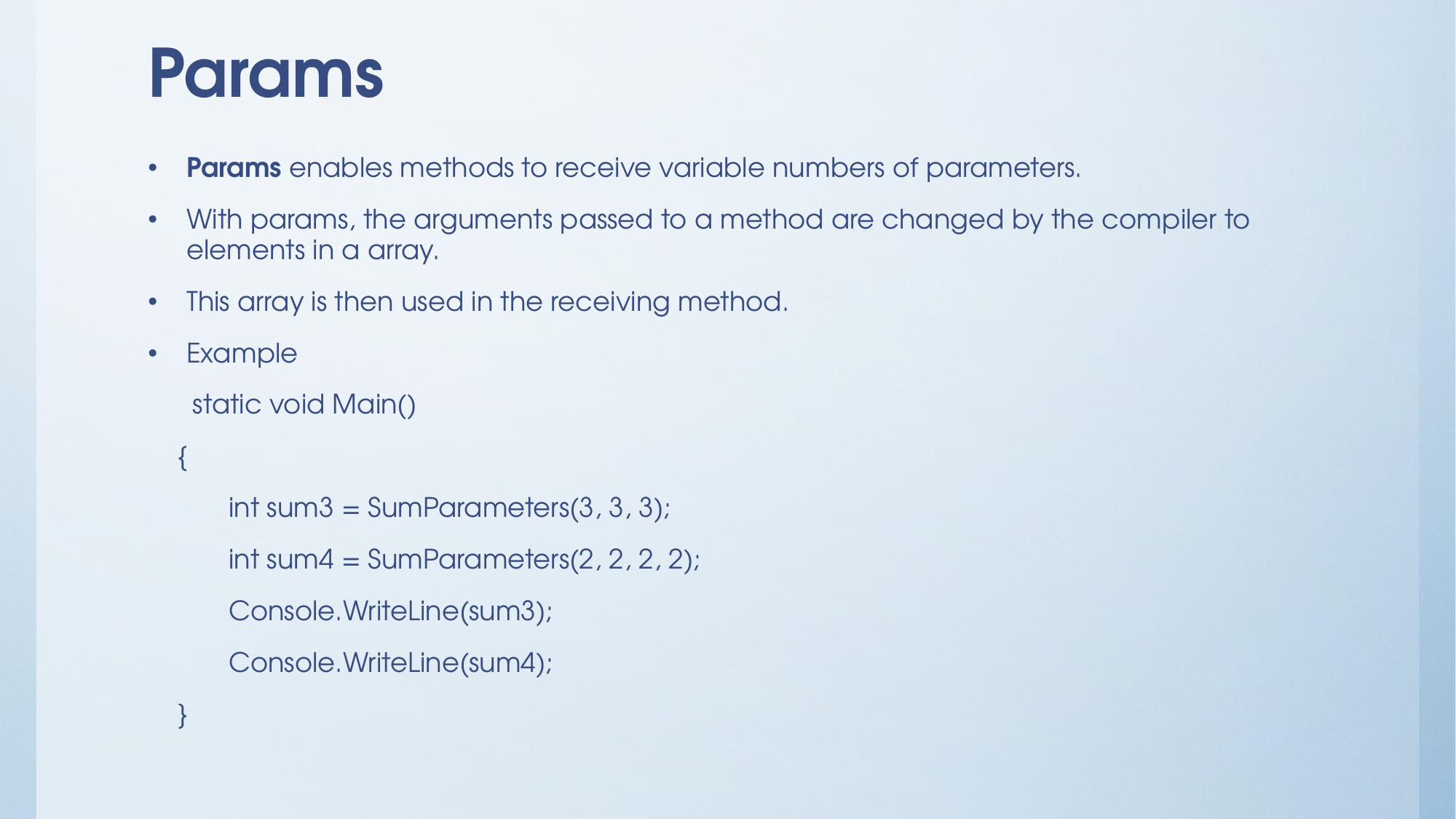

# Params
Params enables methods to receive variable numbers of parameters.
With params, the arguments passed to a method are changed by the compiler to elements in a array.
This array is then used in the receiving method.
Example
      static void Main()
    {
	int sum3 = SumParameters(3, 3, 3);
	int sum4 = SumParameters(2, 2, 2, 2);
	Console.WriteLine(sum3);
	Console.WriteLine(sum4);
    }